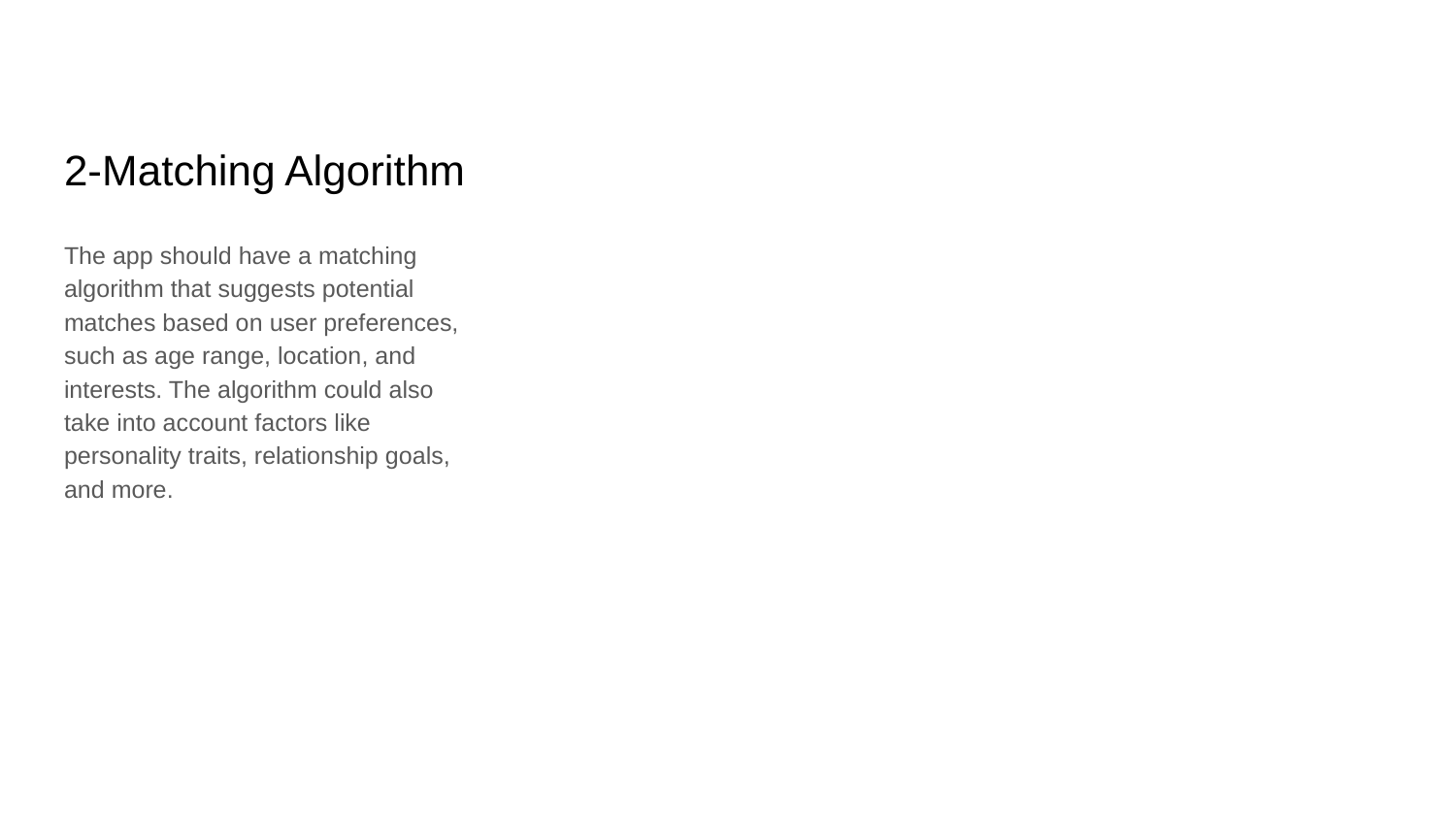

# 2-Matching Algorithm
The app should have a matching algorithm that suggests potential matches based on user preferences, such as age range, location, and interests. The algorithm could also take into account factors like personality traits, relationship goals, and more.